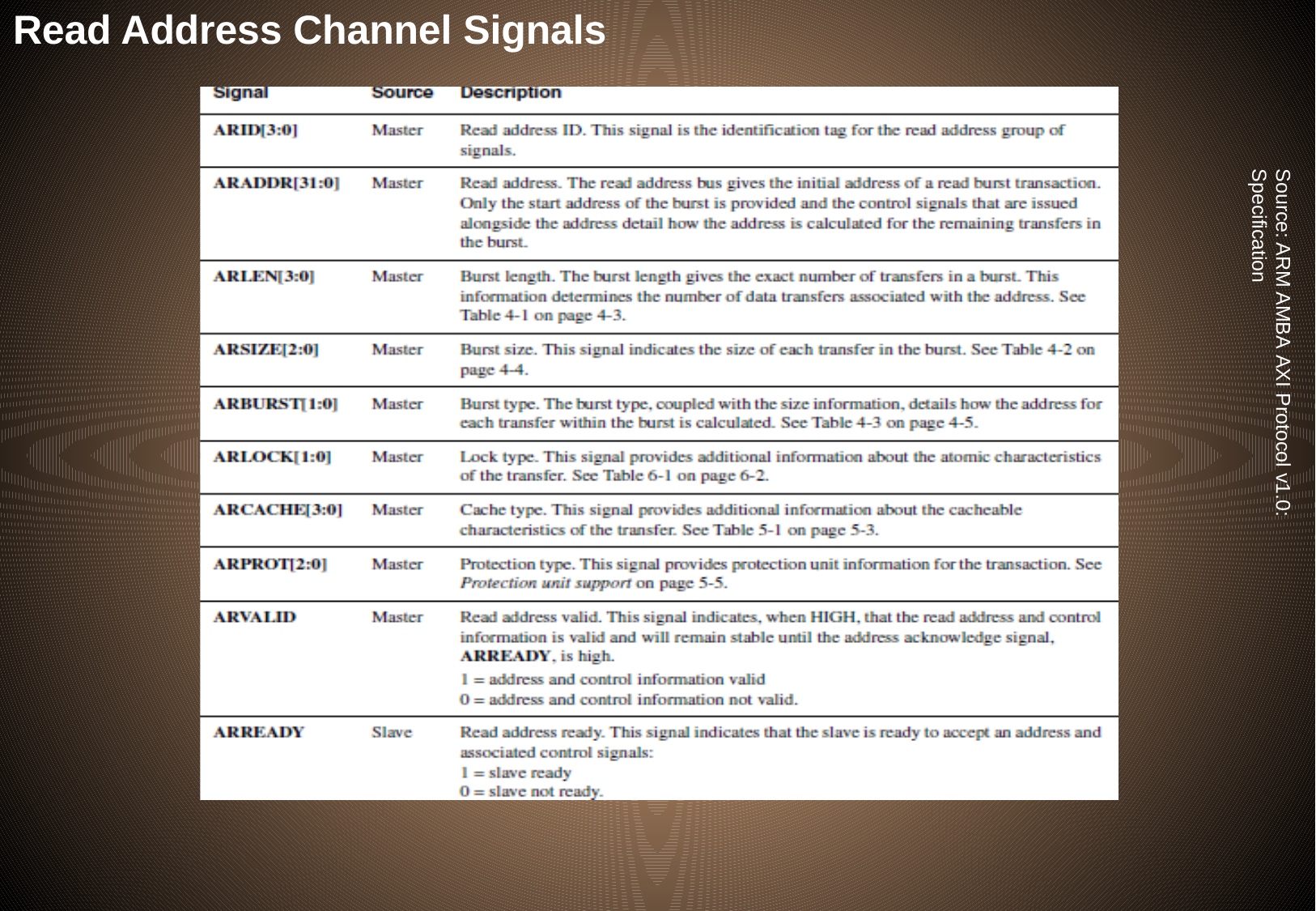

# Read Address Channel Signals

Source: ARM AMBA AXI Protocol v1.0: Specification